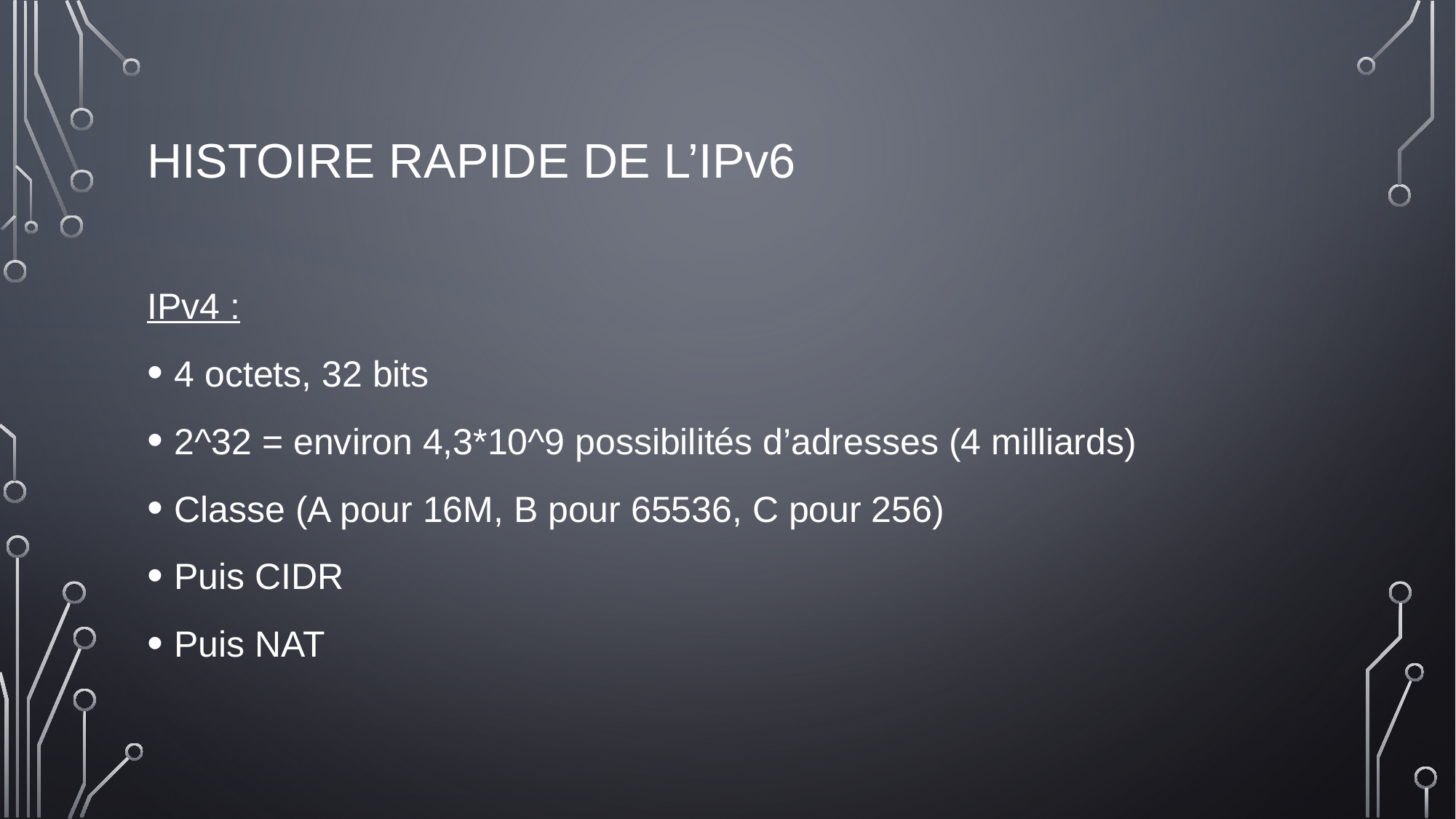

# HISTOIRE RAPIDE DE L’IPv6
IPv4 :
4 octets, 32 bits
2^32 = environ 4,3*10^9 possibilités d’adresses (4 milliards)
Classe (A pour 16M, B pour 65536, C pour 256)
Puis CIDR
Puis NAT